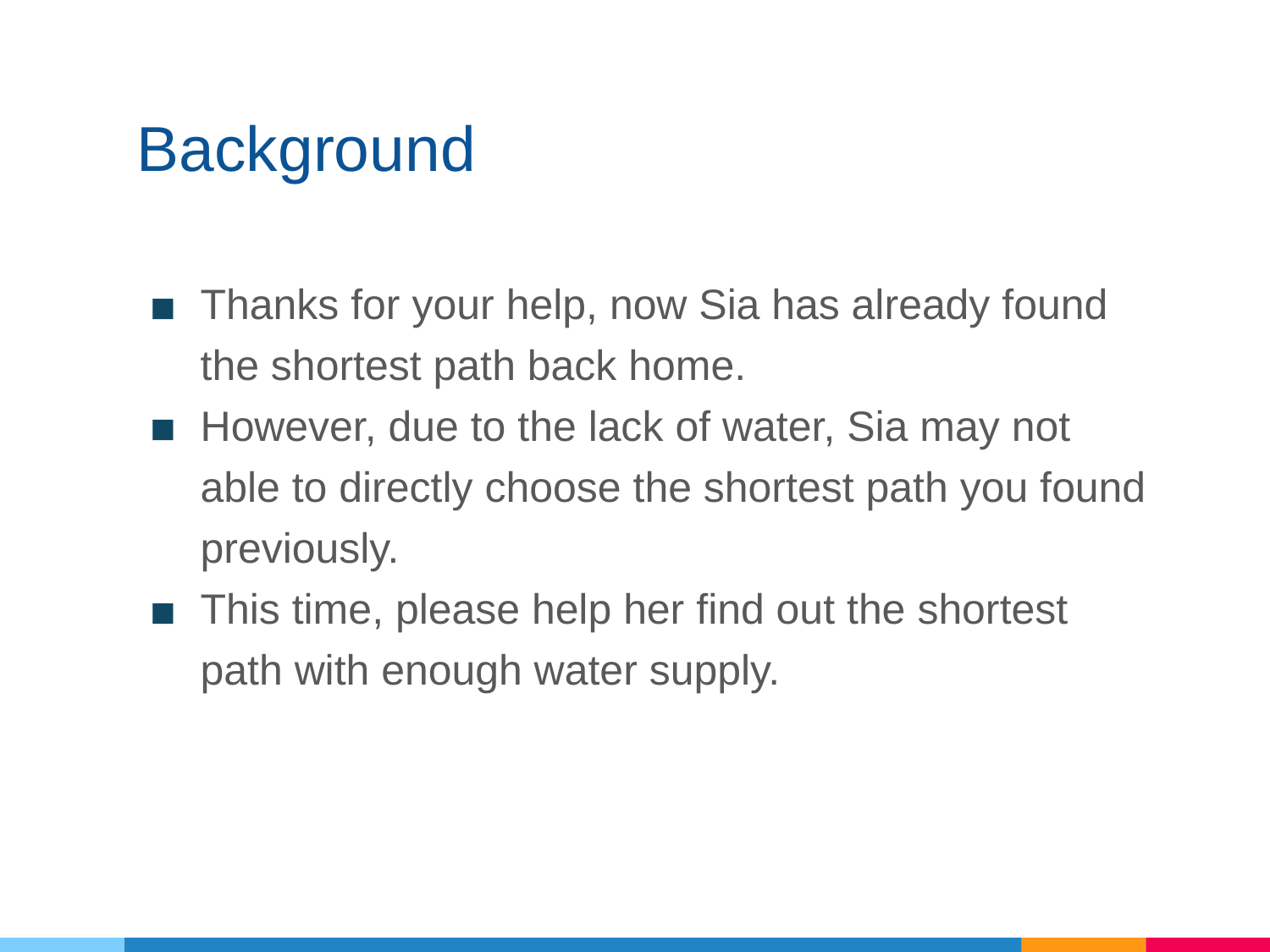

# Background
Thanks for your help, now Sia has already found the shortest path back home.
However, due to the lack of water, Sia may not able to directly choose the shortest path you found previously.
This time, please help her find out the shortest path with enough water supply.